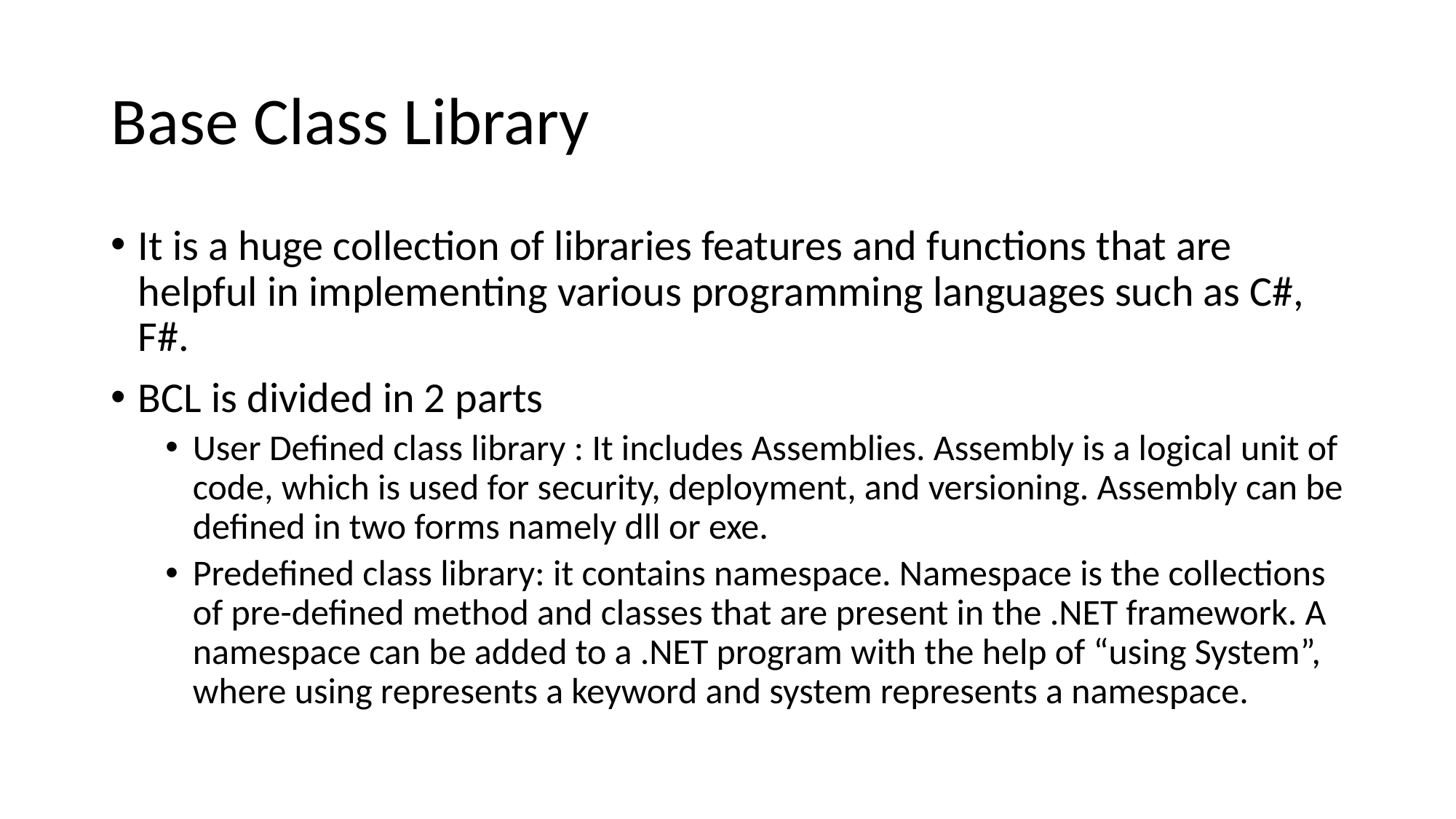

# Base Class Library
It is a huge collection of libraries features and functions that are helpful in implementing various programming languages such as C#, F#.
BCL is divided in 2 parts
User Defined class library : It includes Assemblies. Assembly is a logical unit of code, which is used for security, deployment, and versioning. Assembly can be defined in two forms namely dll or exe.
Predefined class library: it contains namespace. Namespace is the collections of pre-defined method and classes that are present in the .NET framework. A namespace can be added to a .NET program with the help of “using System”, where using represents a keyword and system represents a namespace.